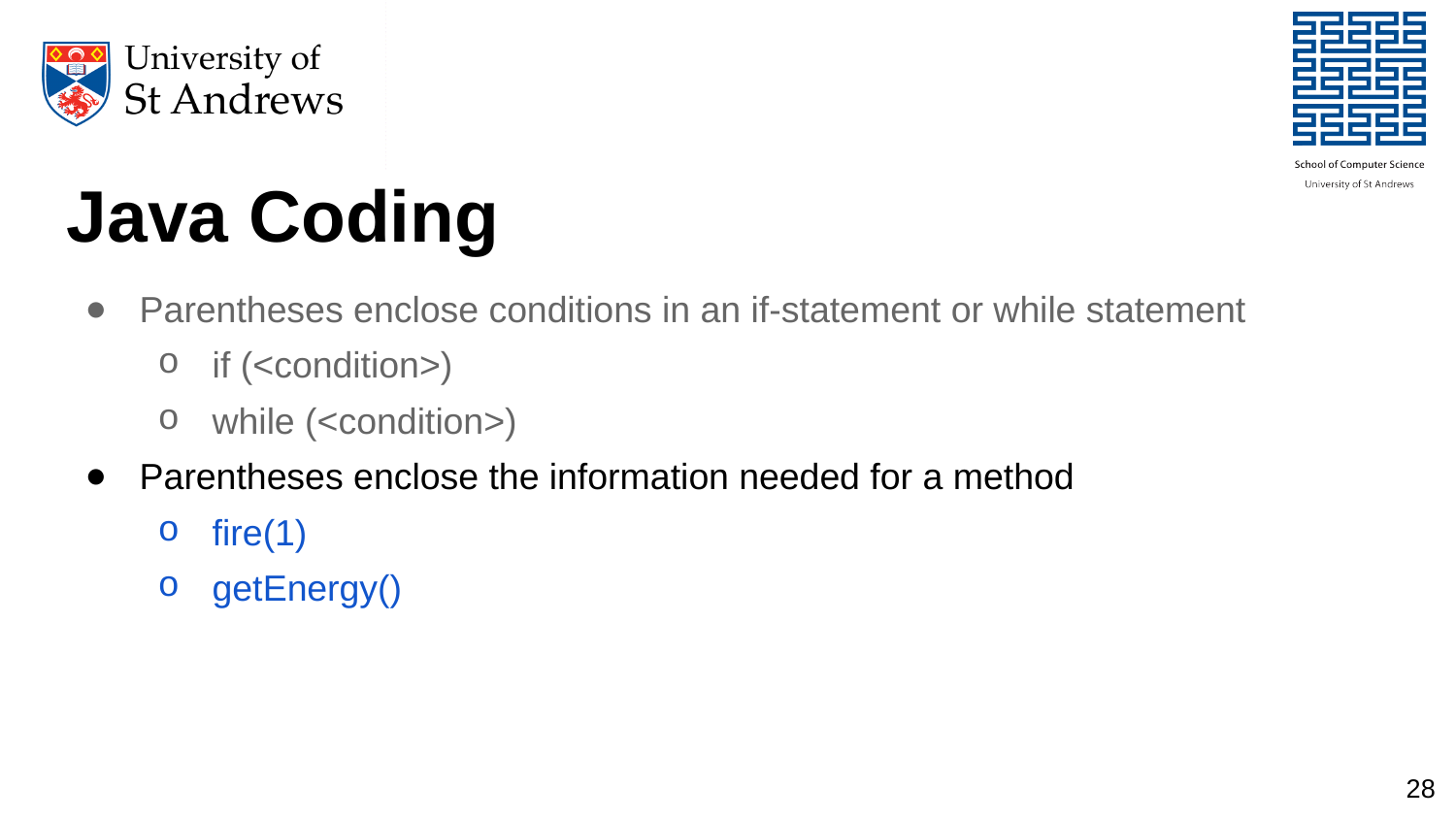

# Java Coding
Parentheses enclose conditions in an if-statement or while statement
if (<condition>)
while (<condition>)
Parentheses enclose the information needed for a method
fire(1)
getEnergy()
28